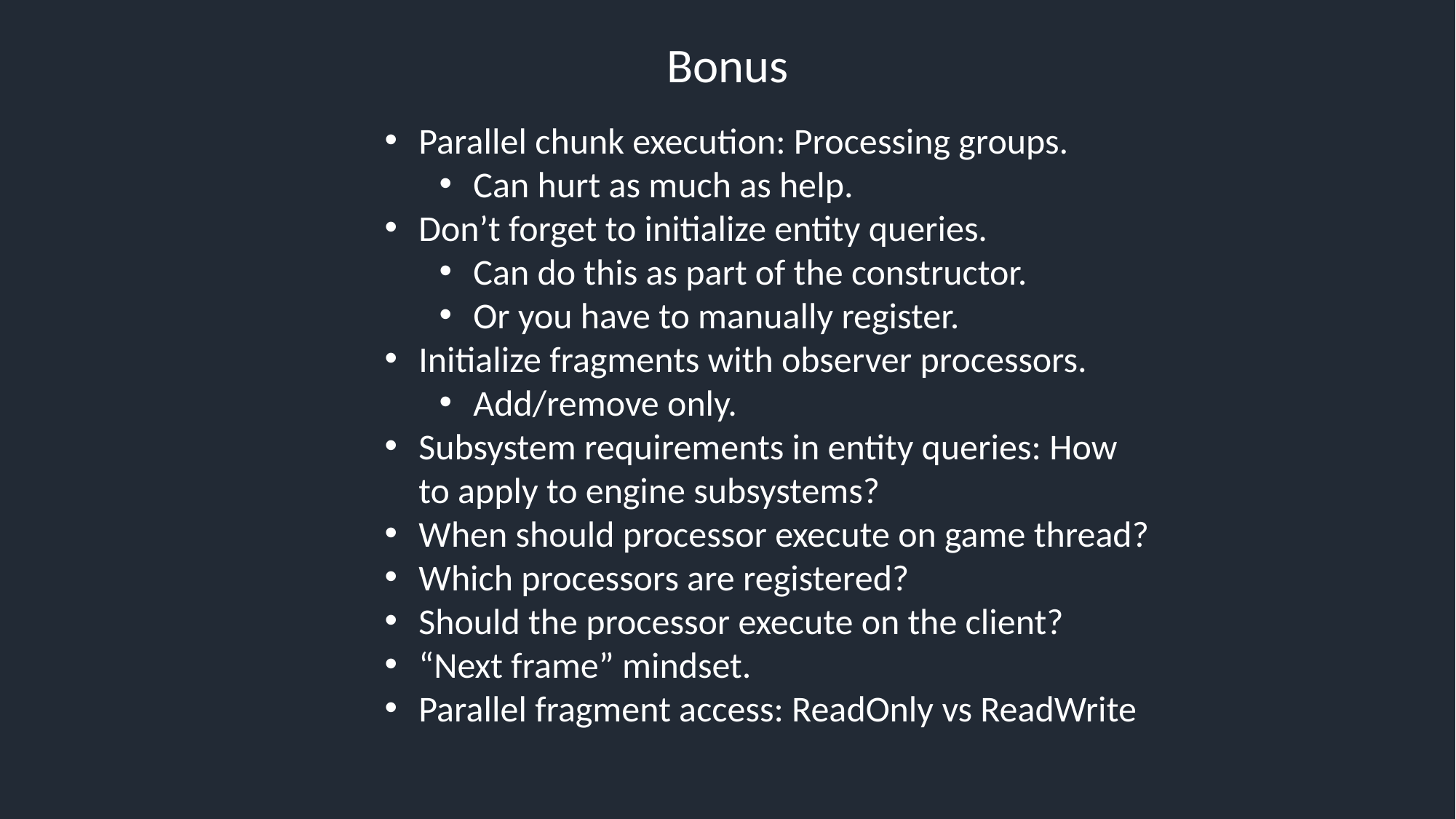

Bonus
Parallel chunk execution: Processing groups.
Can hurt as much as help.
Don’t forget to initialize entity queries.
Can do this as part of the constructor.
Or you have to manually register.
Initialize fragments with observer processors.
Add/remove only.
Subsystem requirements in entity queries: How to apply to engine subsystems?
When should processor execute on game thread?
Which processors are registered?
Should the processor execute on the client?
“Next frame” mindset.
Parallel fragment access: ReadOnly vs ReadWrite